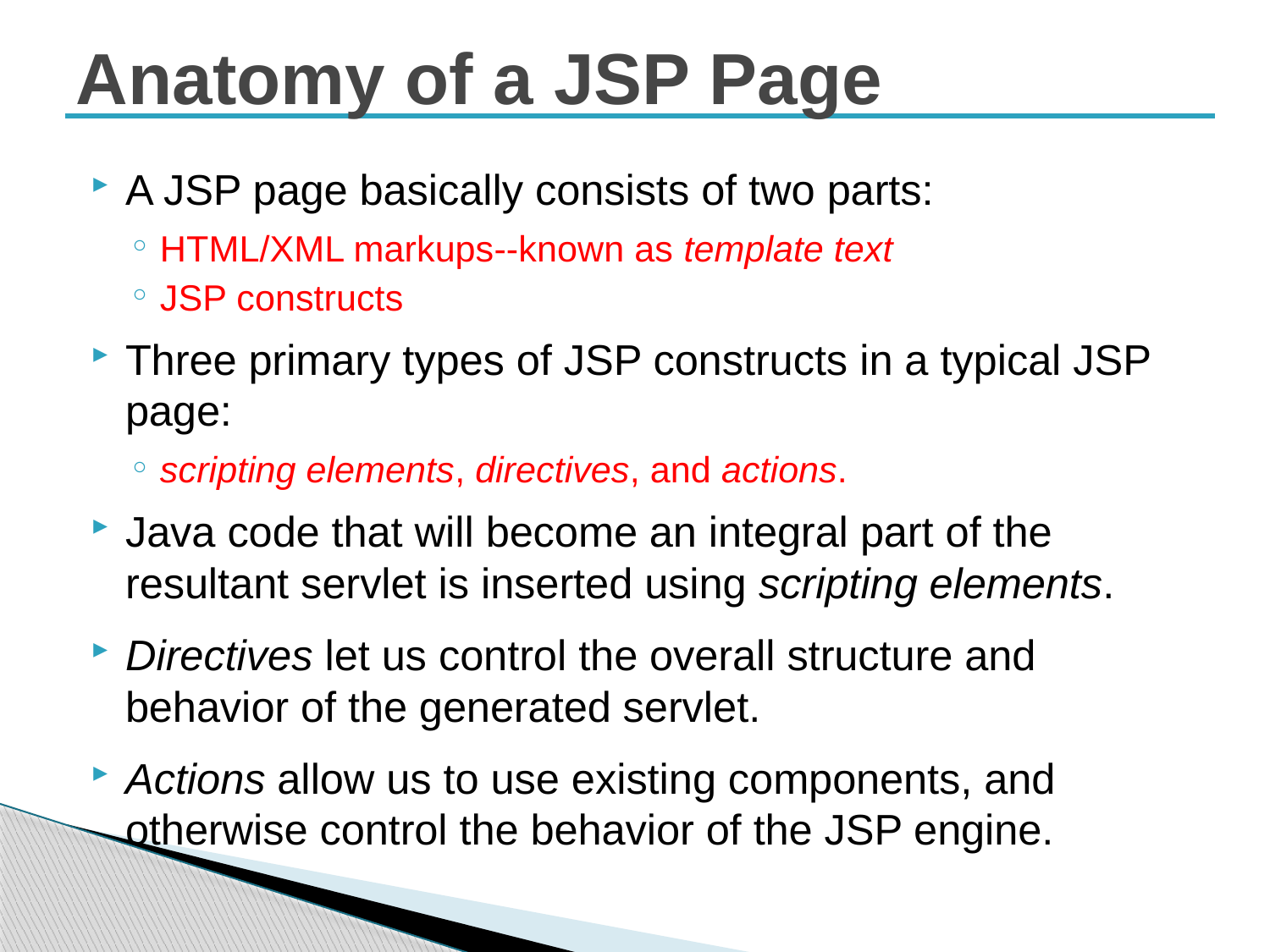

# Anatomy of a JSP Page
A JSP page basically consists of two parts:
HTML/XML markups--known as template text
JSP constructs
Three primary types of JSP constructs in a typical JSP page:
scripting elements, directives, and actions.
Java code that will become an integral part of the resultant servlet is inserted using scripting elements.
Directives let us control the overall structure and behavior of the generated servlet.
Actions allow us to use existing components, and otherwise control the behavior of the JSP engine.